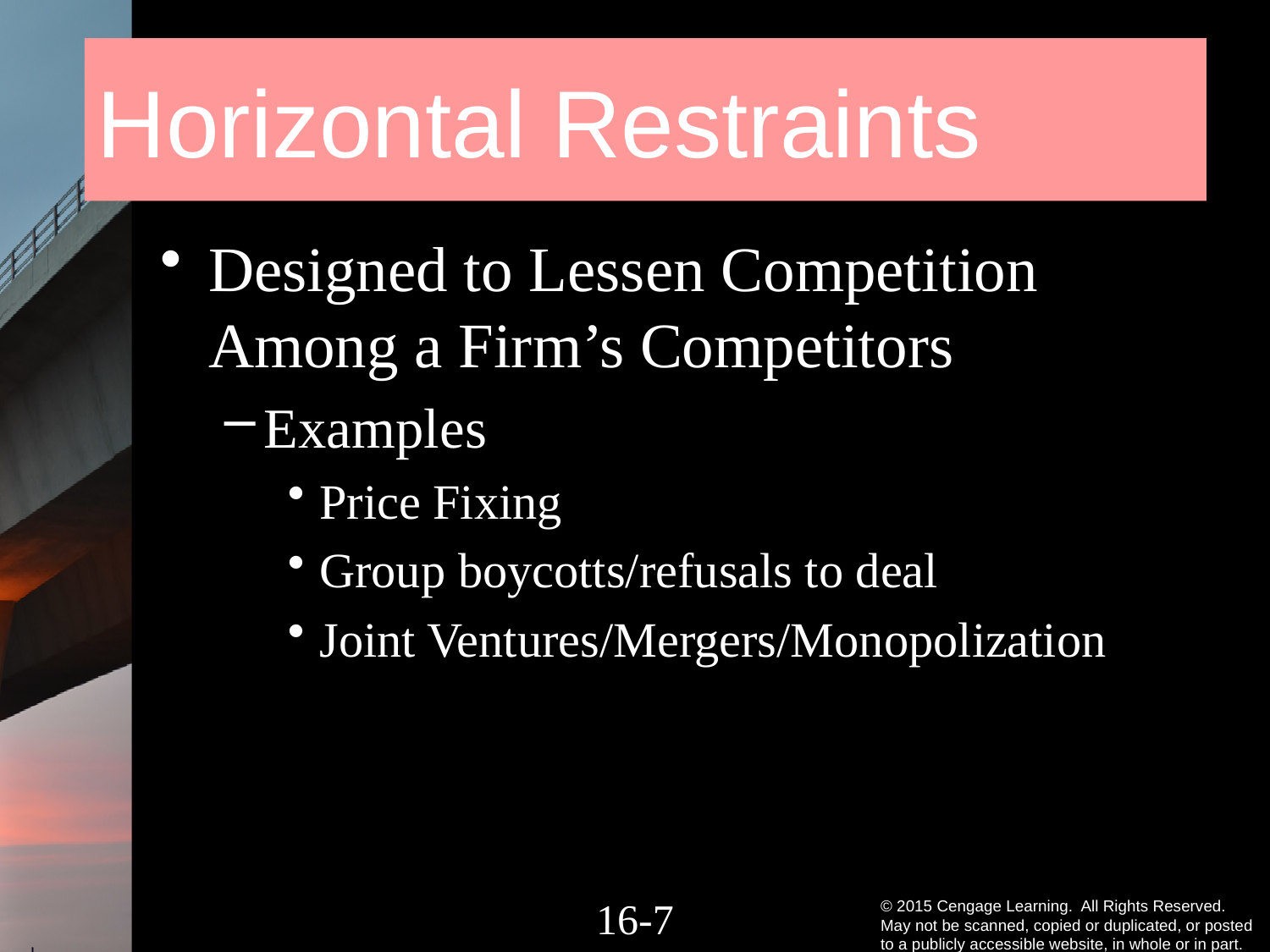

# Horizontal Restraints
Designed to Lessen Competition Among a Firm’s Competitors
Examples
Price Fixing
Group boycotts/refusals to deal
Joint Ventures/Mergers/Monopolization
16-7